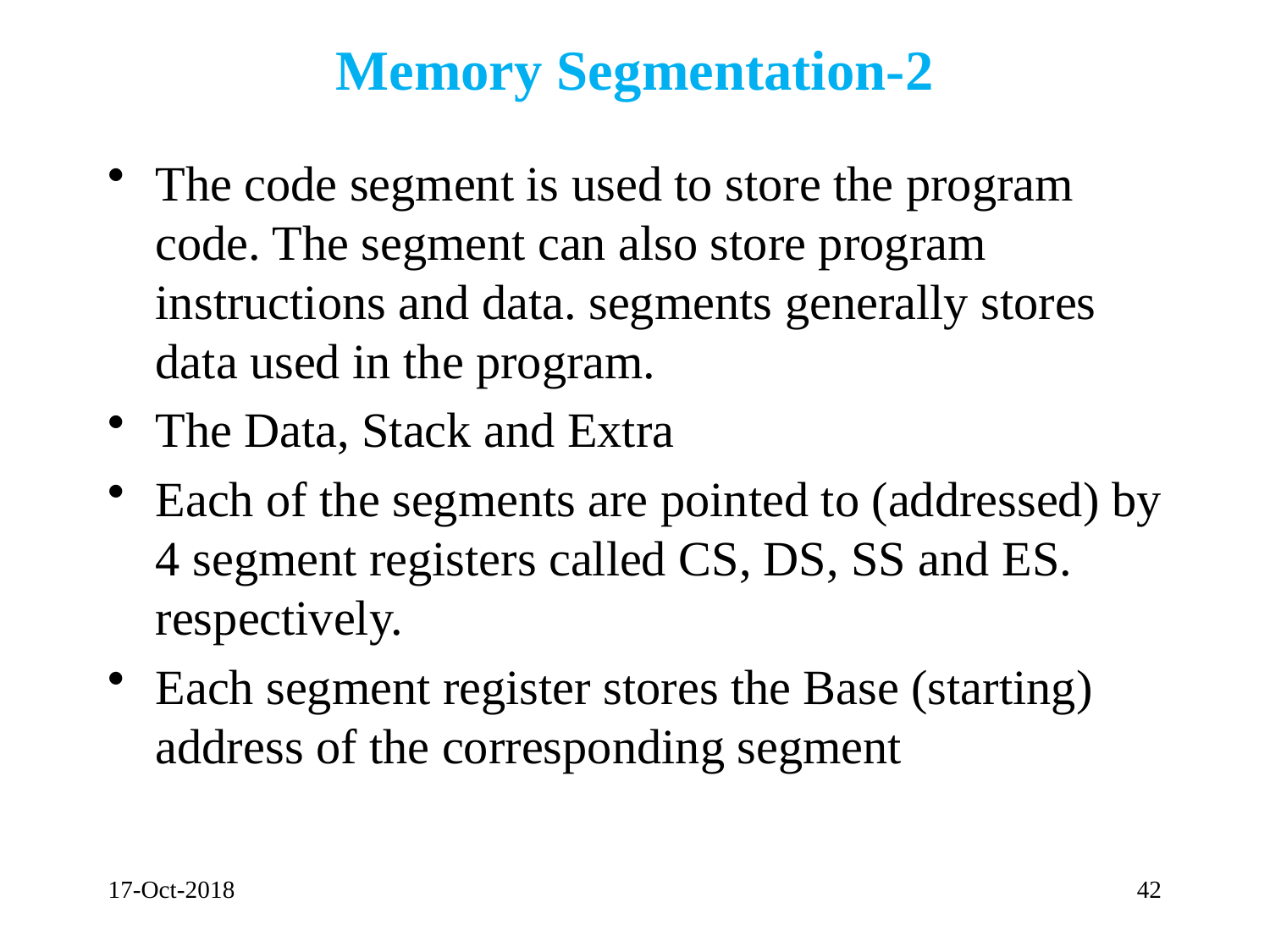

# Memory Segmentation-2
The code segment is used to store the program code. The segment can also store program instructions and data. segments generally stores data used in the program.
The Data, Stack and Extra
Each of the segments are pointed to (addressed) by 4 segment registers called CS, DS, SS and ES. respectively.
Each segment register stores the Base (starting) address of the corresponding segment

17-Oct-2018
42